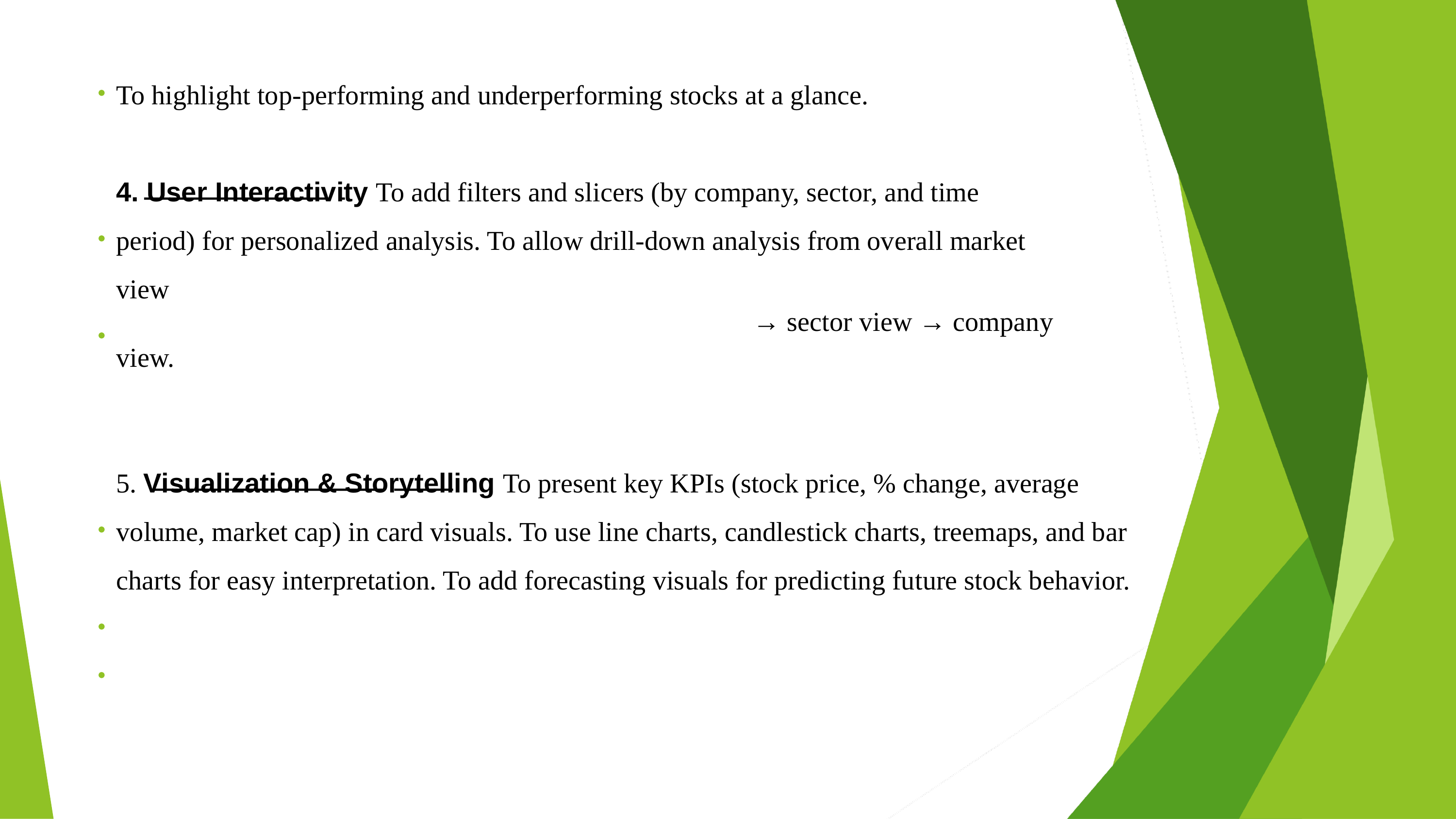

To highlight top-performing and underperforming stocks at a glance.

4. User Interactivity To add filters and slicers (by company, sector, and time period) for personalized analysis. To allow drill-down analysis from overall market view
view.

→ sector view → company

5. Visualization & Storytelling To present key KPIs (stock price, % change, average volume, market cap) in card visuals. To use line charts, candlestick charts, treemaps, and bar charts for easy interpretation. To add forecasting visuals for predicting future stock behavior.